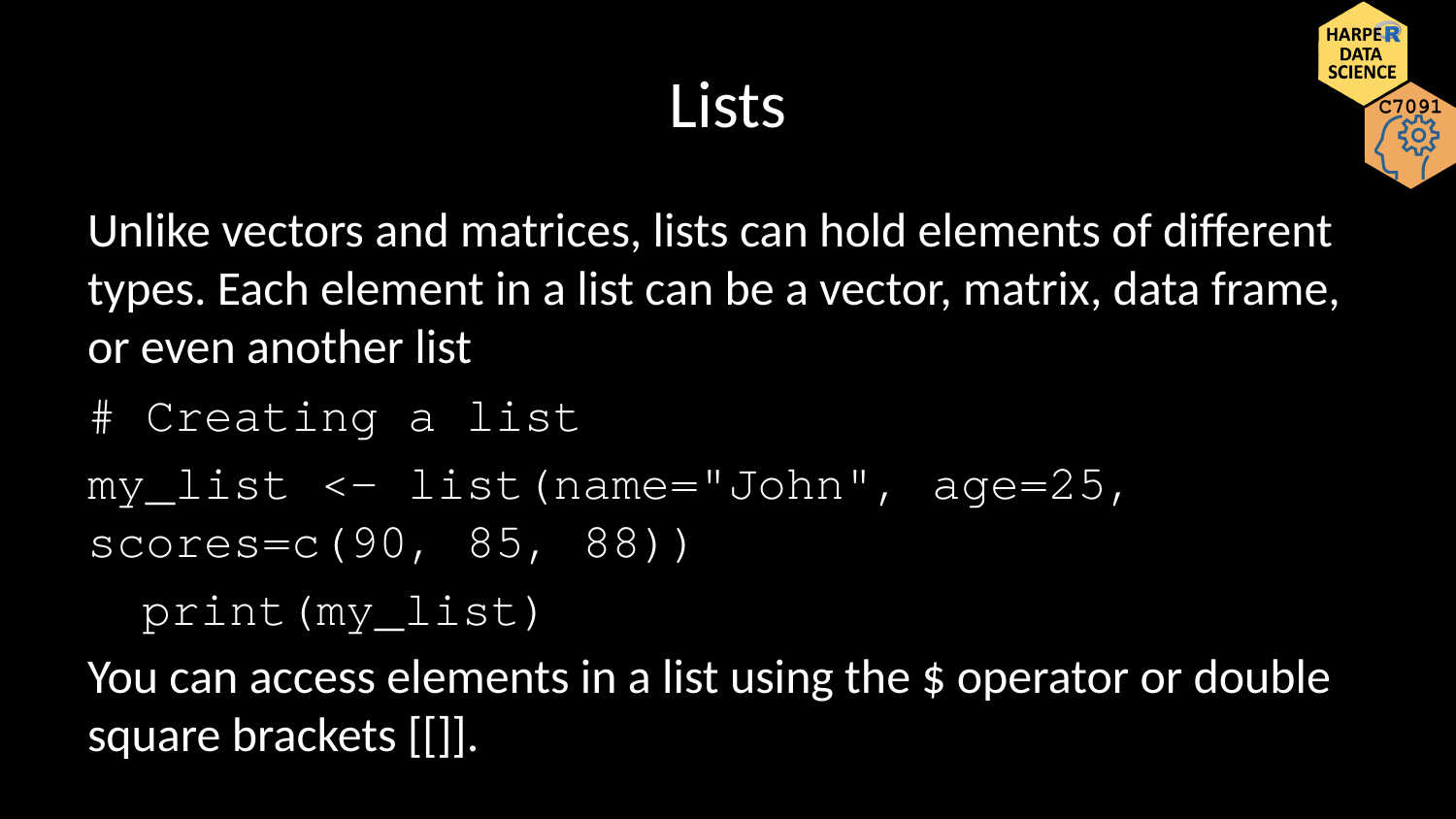

# Lists
Unlike vectors and matrices, lists can hold elements of different types. Each element in a list can be a vector, matrix, data frame, or even another list
# Creating a list
my_list <- list(name="John", age=25, scores=c(90, 85, 88))
print(my_list)
You can access elements in a list using the $ operator or double square brackets [[]].